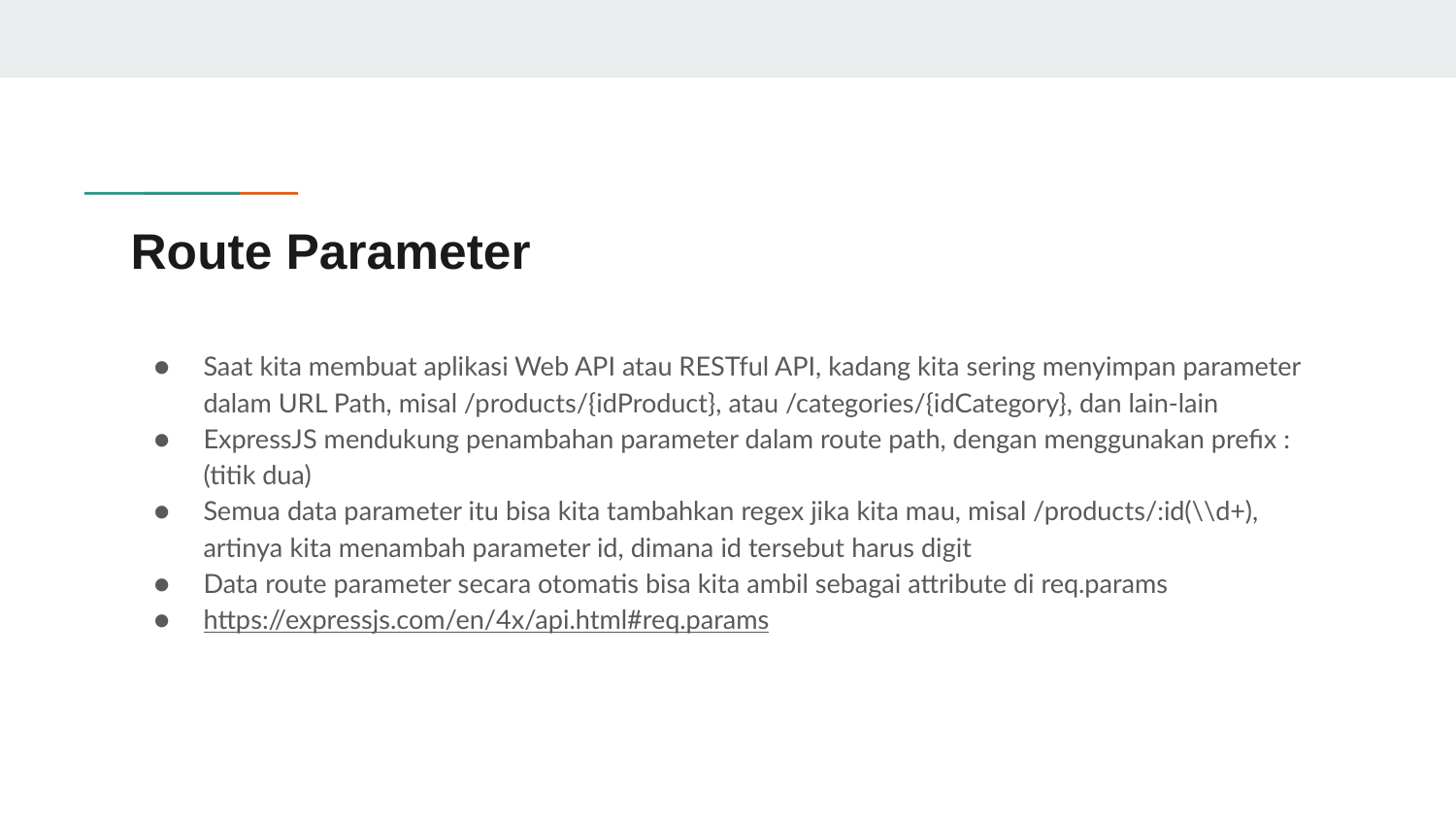

# Route Parameter
Saat kita membuat aplikasi Web API atau RESTful API, kadang kita sering menyimpan parameter dalam URL Path, misal /products/{idProduct}, atau /categories/{idCategory}, dan lain-lain
ExpressJS mendukung penambahan parameter dalam route path, dengan menggunakan prefix : (titik dua)
Semua data parameter itu bisa kita tambahkan regex jika kita mau, misal /products/:id(\\d+), artinya kita menambah parameter id, dimana id tersebut harus digit
Data route parameter secara otomatis bisa kita ambil sebagai attribute di req.params
https://expressjs.com/en/4x/api.html#req.params